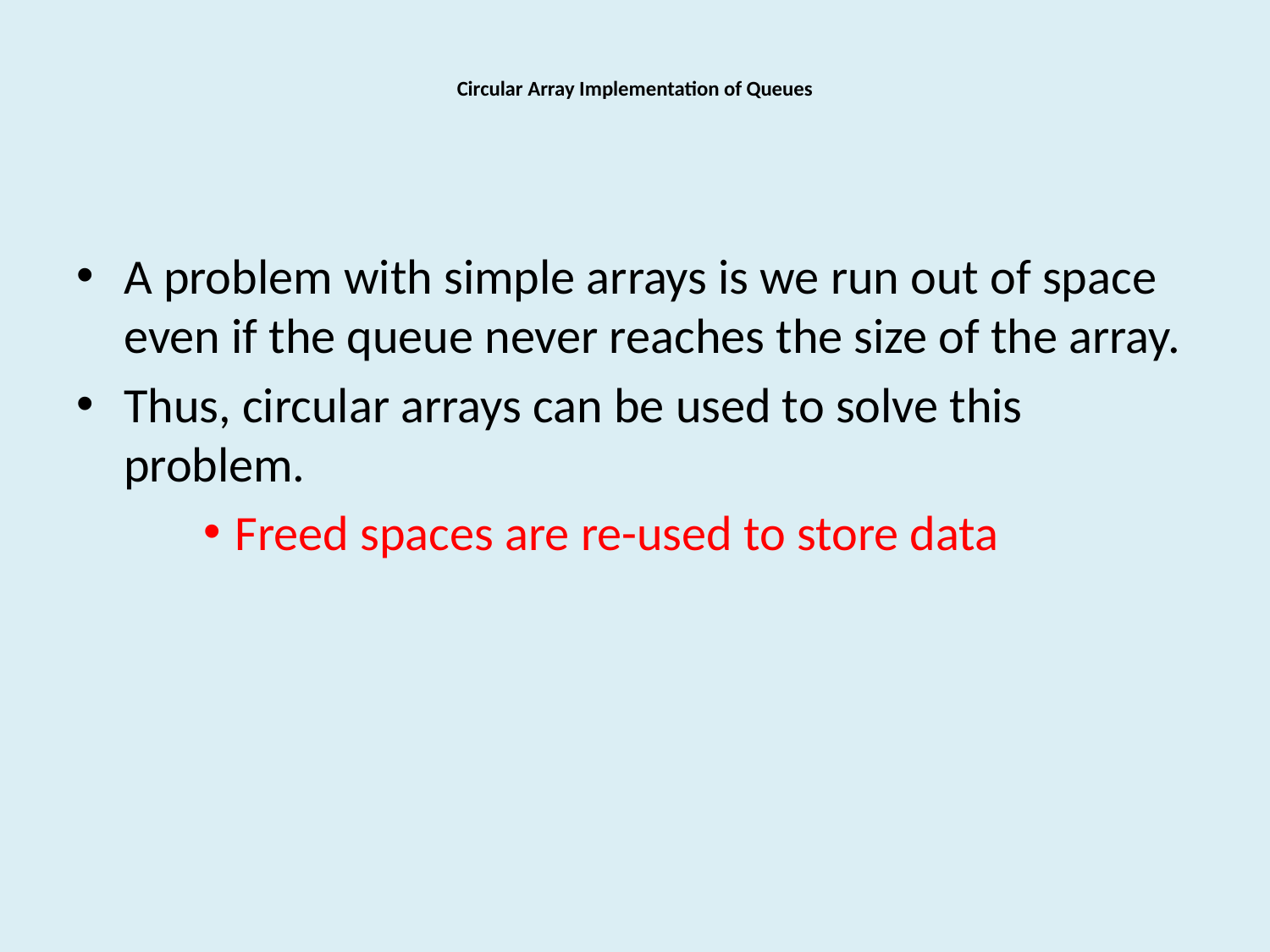

# Circular Array Implementation of Queues

A problem with simple arrays is we run out of space even if the queue never reaches the size of the array.
Thus, circular arrays can be used to solve this problem.
Freed spaces are re-used to store data